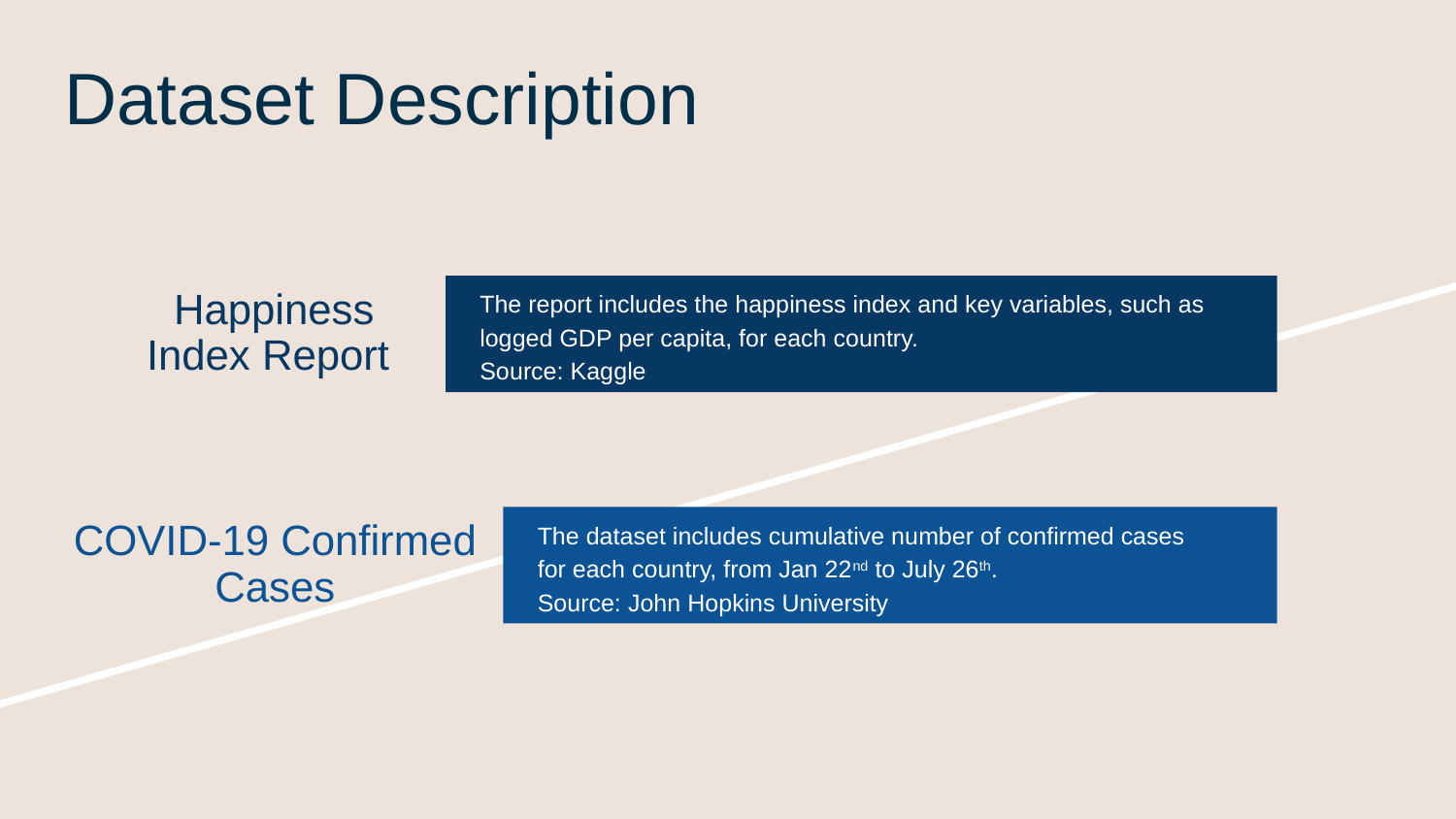

# Dataset Description

Happiness Index Report
The report includes the happiness index and key variables, such as logged GDP per capita, for each country.
Source: Kaggle

COVID-19 Confirmed Cases
The dataset includes cumulative number of confirmed cases for each country, from Jan 22nd to July 26th.
Source: John Hopkins University